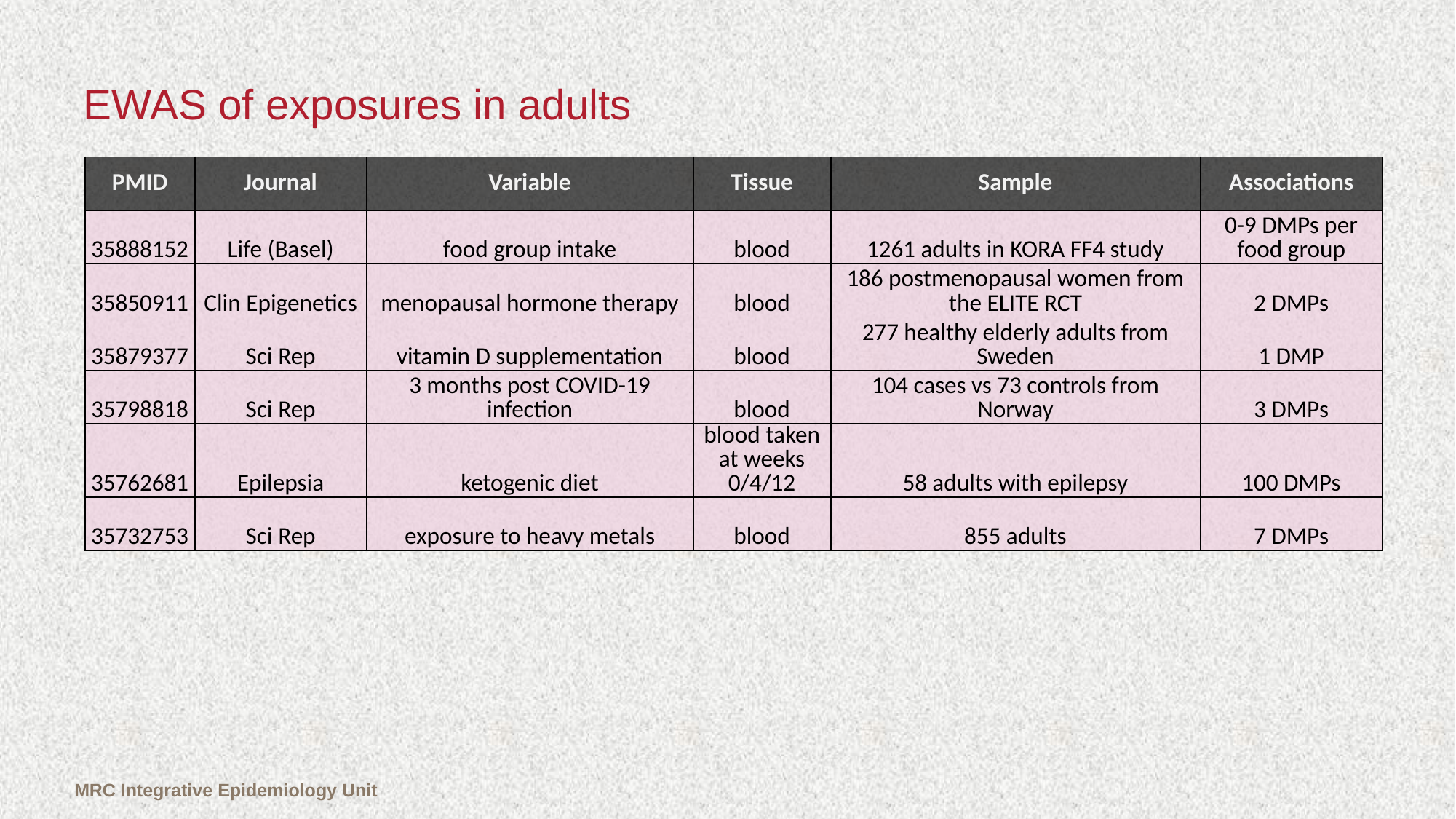

# EWAS of exposures in adults
| PMID | Journal | Variable | Tissue | Sample | Associations |
| --- | --- | --- | --- | --- | --- |
| 35888152 | Life (Basel) | food group intake | blood | 1261 adults in KORA FF4 study | 0-9 DMPs per food group |
| 35850911 | Clin Epigenetics | menopausal hormone therapy | blood | 186 postmenopausal women from the ELITE RCT | 2 DMPs |
| 35879377 | Sci Rep | vitamin D supplementation | blood | 277 healthy elderly adults from Sweden | 1 DMP |
| 35798818 | Sci Rep | 3 months post COVID-19 infection | blood | 104 cases vs 73 controls from Norway | 3 DMPs |
| 35762681 | Epilepsia | ketogenic diet | blood taken at weeks 0/4/12 | 58 adults with epilepsy | 100 DMPs |
| 35732753 | Sci Rep | exposure to heavy metals | blood | 855 adults | 7 DMPs |